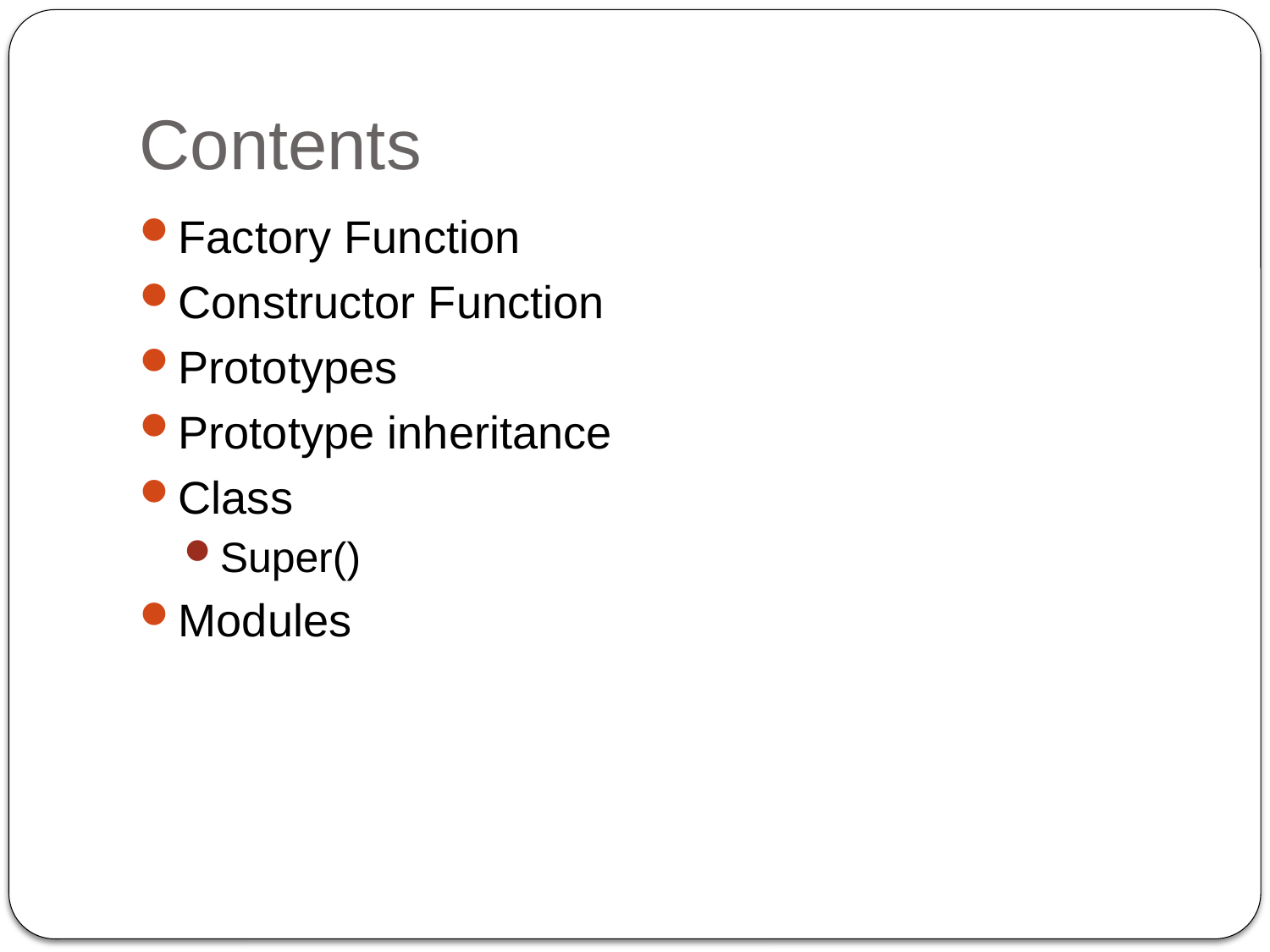

# Contents
Factory Function
Constructor Function
Prototypes
Prototype inheritance
Class
Super()
Modules